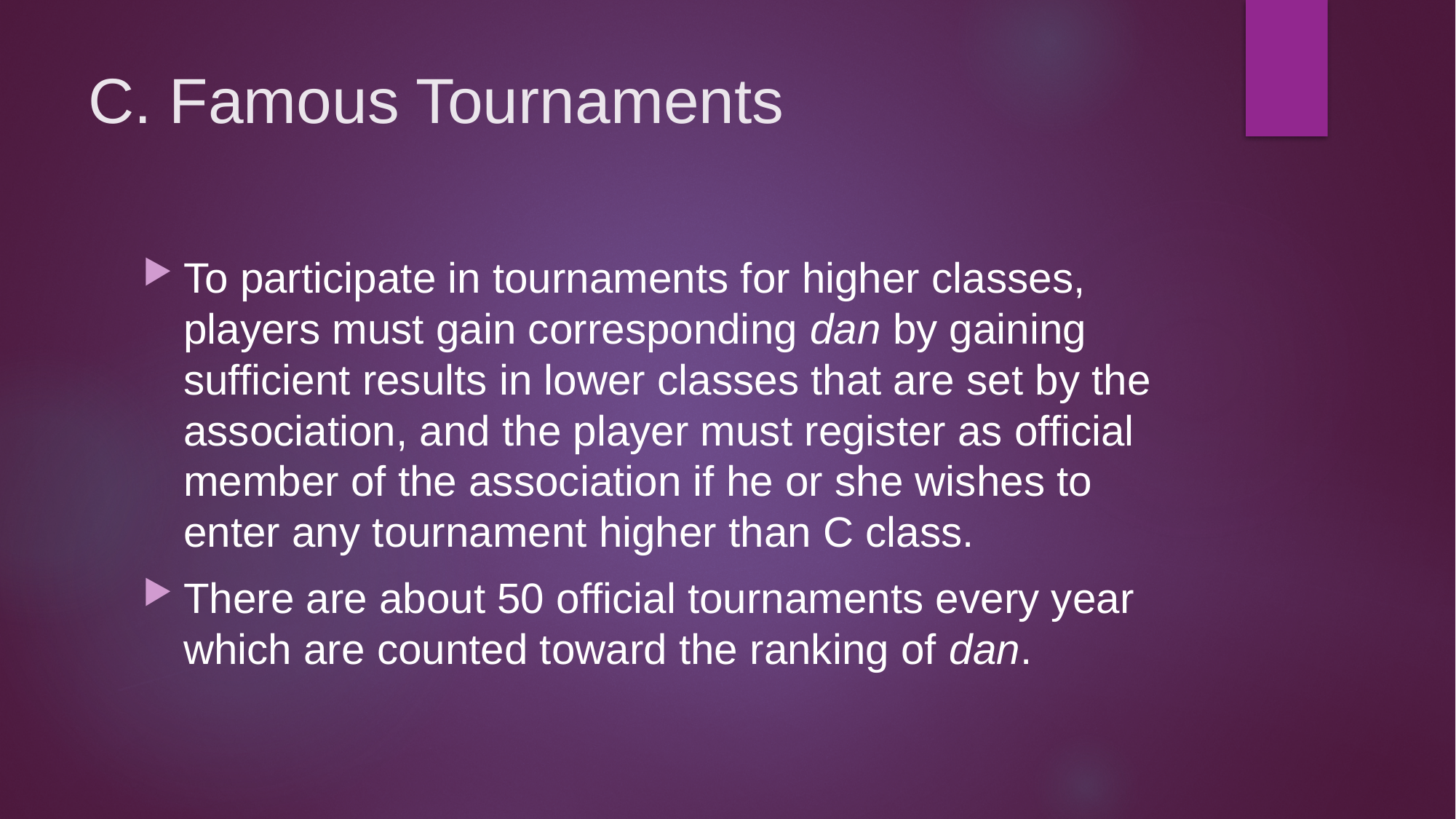

# C. Famous Tournaments
To participate in tournaments for higher classes, players must gain corresponding dan by gaining sufficient results in lower classes that are set by the association, and the player must register as official member of the association if he or she wishes to enter any tournament higher than C class.
There are about 50 official tournaments every year which are counted toward the ranking of dan.